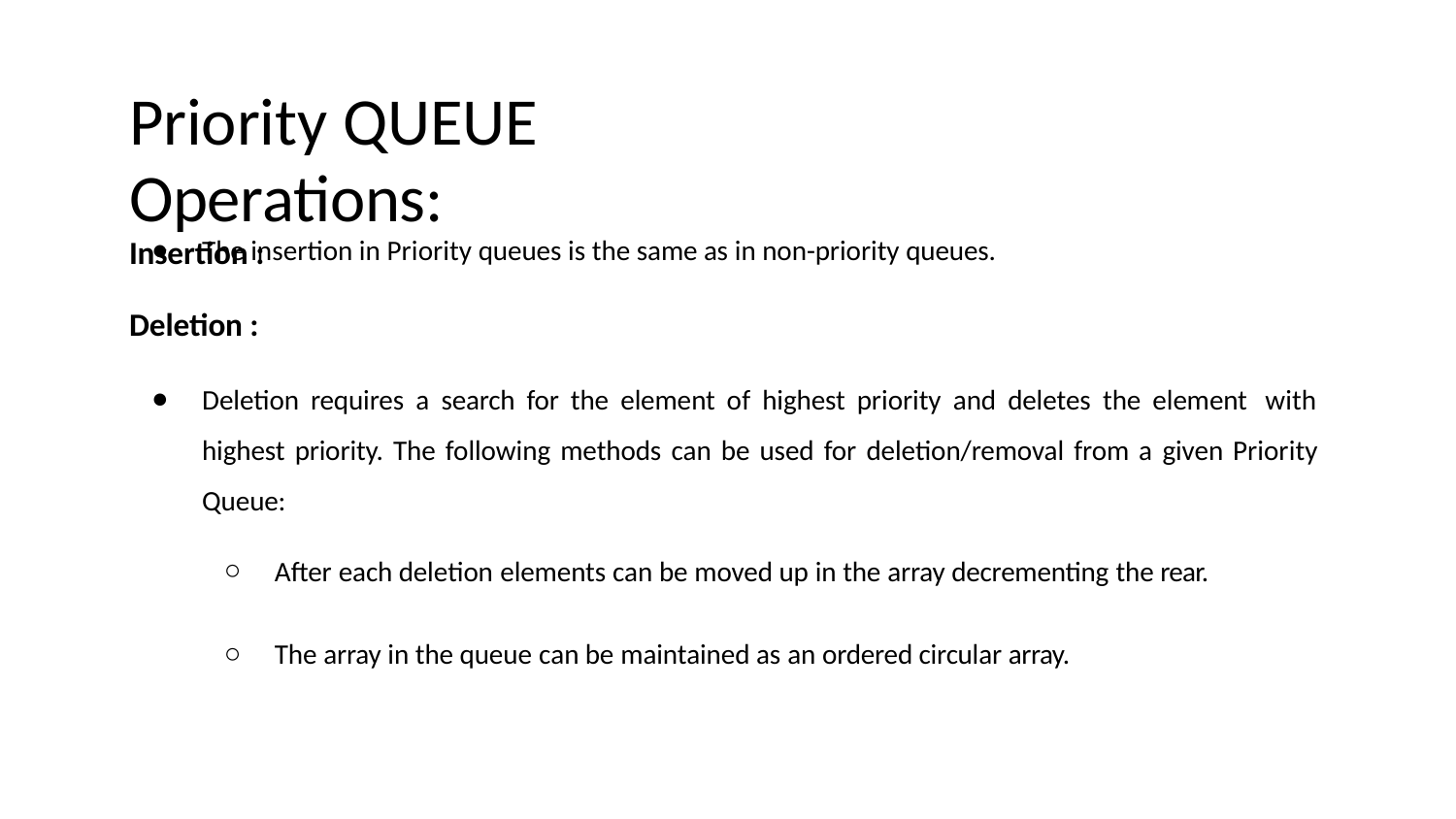

# Priority QUEUE Operations:
Insertion :
The insertion in Priority queues is the same as in non-priority queues.

Deletion :
Deletion requires a search for the element of highest priority and deletes the element with  highest priority. The following methods can be used for deletion/removal from a given Priority  Queue:

After each deletion elements can be moved up in the array decrementing the rear.

The array in the queue can be maintained as an ordered circular array.